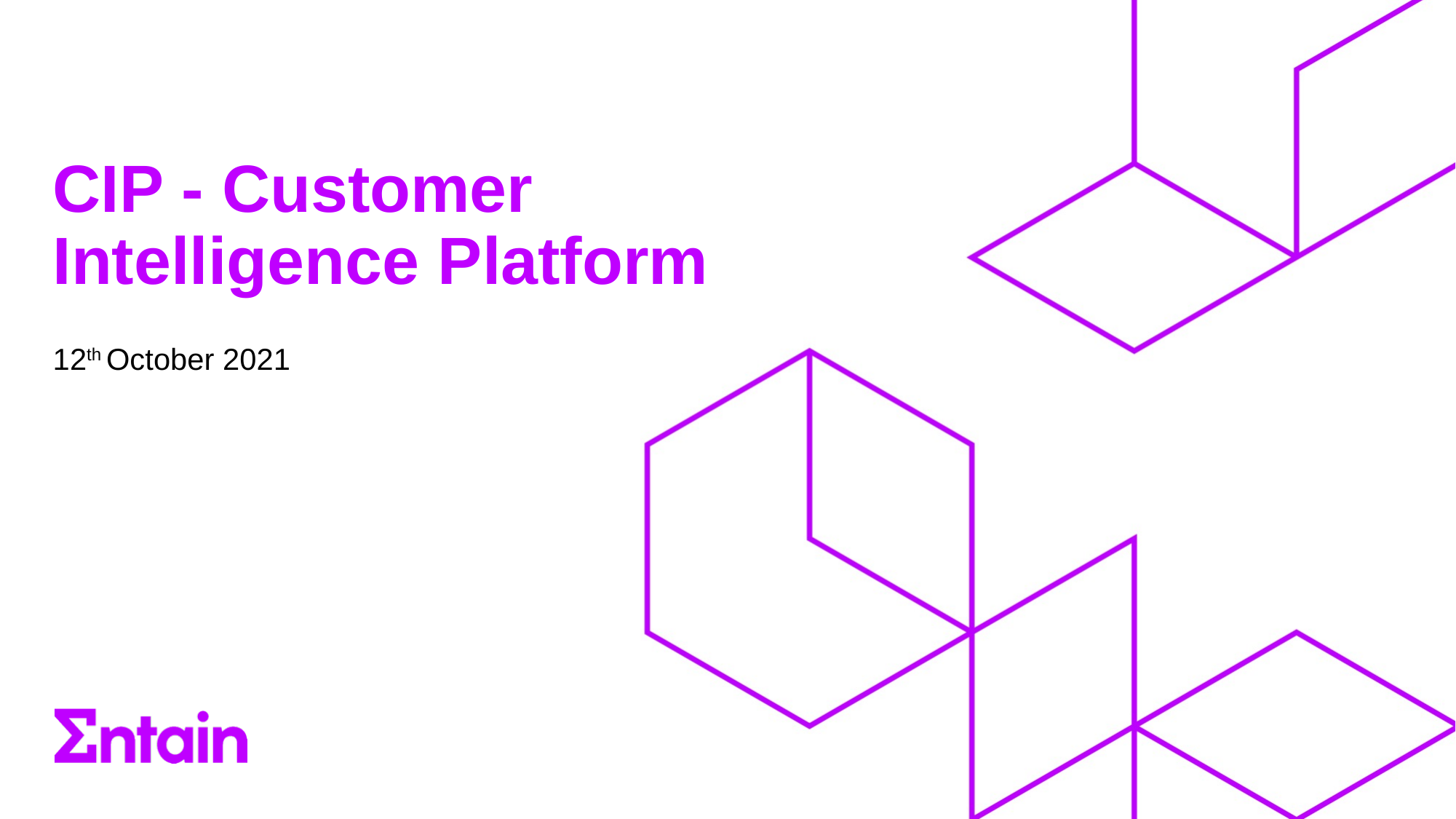

# CIP - Customer Intelligence Platform
12th October 2021